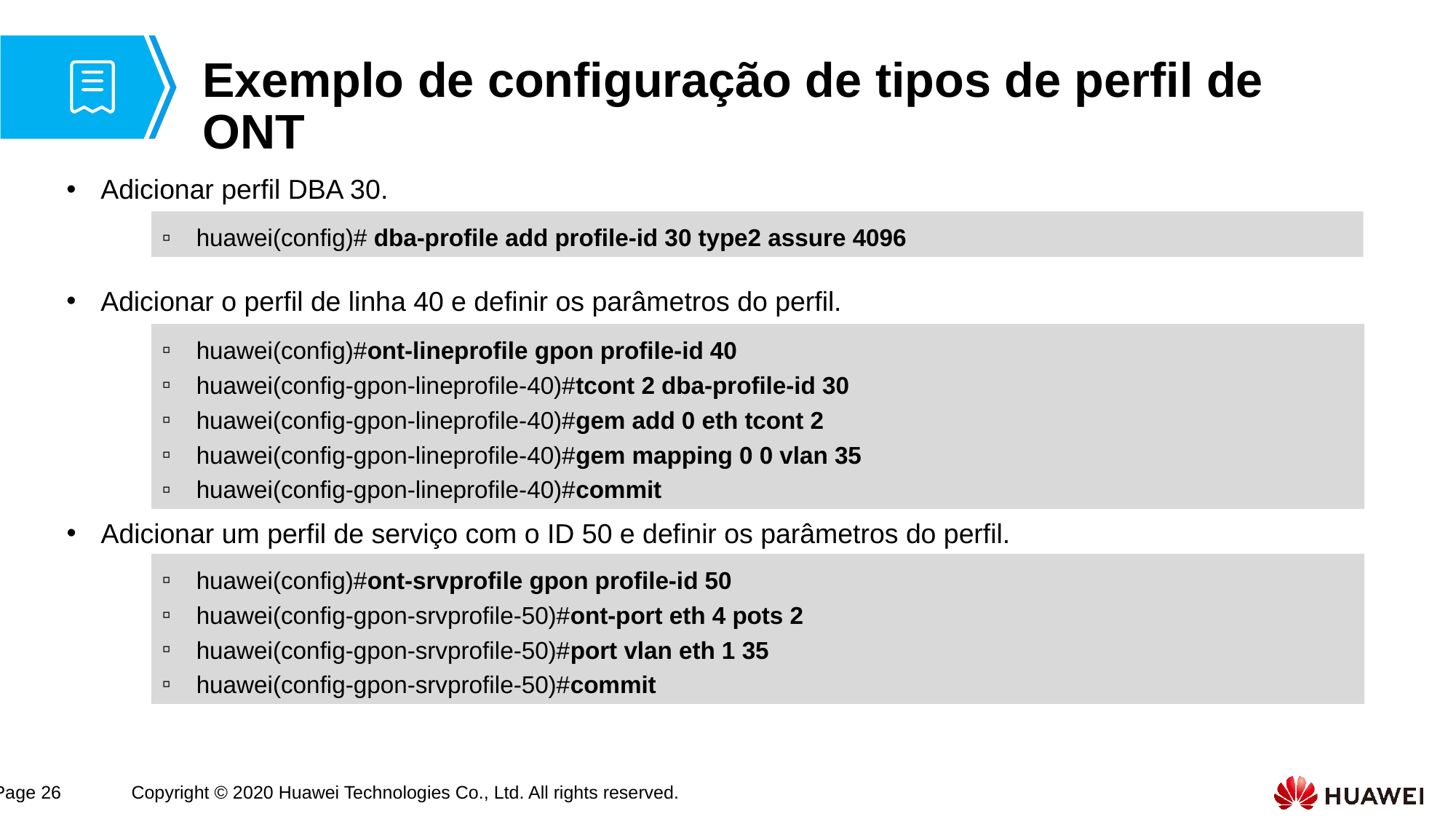

# Exemplo de configuração de tipos de perfil de ONT

Adicionar perfil DBA 30.
huawei(config)# dba-profile add profile-id 30 type2 assure 4096
Adicionar o perfil de linha 40 e definir os parâmetros do perfil.
huawei(config)#ont-lineprofile gpon profile-id 40
huawei(config-gpon-lineprofile-40)#tcont 2 dba-profile-id 30
huawei(config-gpon-lineprofile-40)#gem add 0 eth tcont 2
huawei(config-gpon-lineprofile-40)#gem mapping 0 0 vlan 35
huawei(config-gpon-lineprofile-40)#commit
Adicionar um perfil de serviço com o ID 50 e definir os parâmetros do perfil.
huawei(config)#ont-srvprofile gpon profile-id 50
huawei(config-gpon-srvprofile-50)#ont-port eth 4 pots 2
huawei(config-gpon-srvprofile-50)#port vlan eth 1 35
huawei(config-gpon-srvprofile-50)#commit